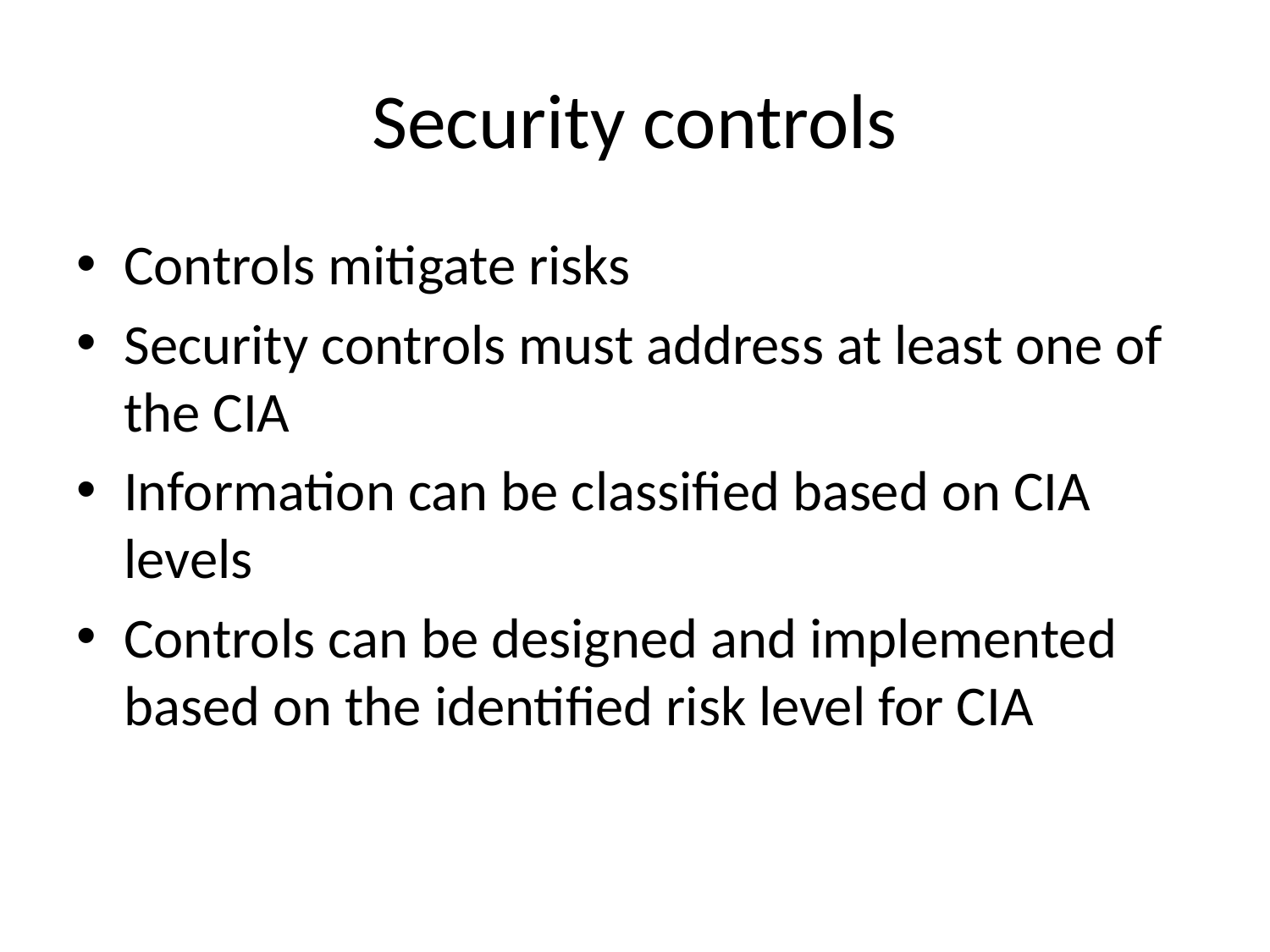

# Security controls
Controls mitigate risks
Security controls must address at least one of the CIA
Information can be classified based on CIA levels
Controls can be designed and implemented based on the identified risk level for CIA